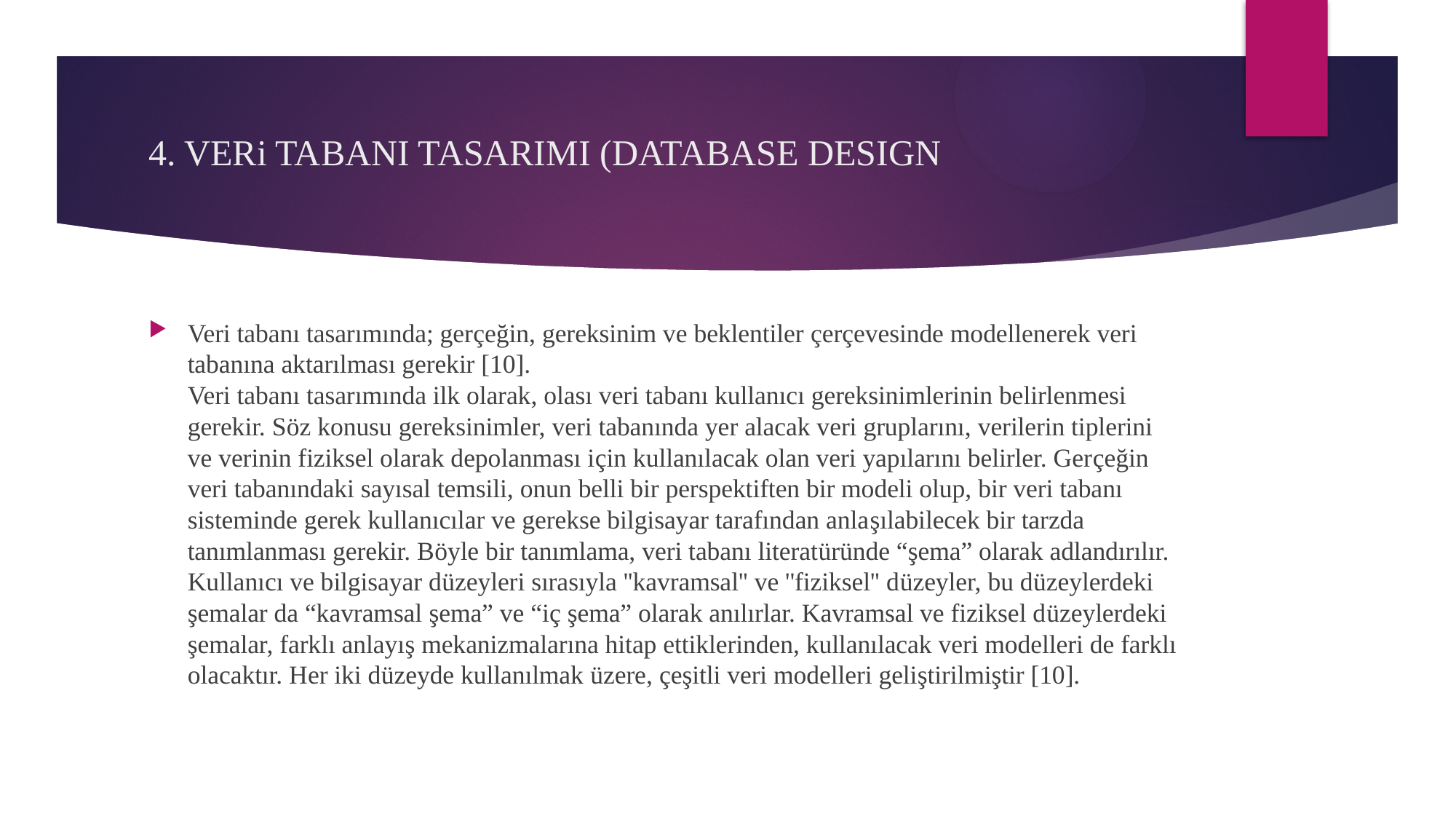

# 4. VERi TABANI TASARIMI (DATABASE DESIGN
Veri tabanı tasarımında; gerçeğin, gereksinim ve beklentiler çerçevesinde modellenerek veri tabanına aktarılması gerekir [10].
Veri tabanı tasarımında ilk olarak, olası veri tabanı kullanıcı gereksinimlerinin belirlenmesi gerekir. Söz konusu gereksinimler, veri tabanında yer alacak veri gruplarını, verilerin tiplerini ve verinin fiziksel olarak depolanması için kullanılacak olan veri yapılarını belirler. Gerçeğin veri tabanındaki sayısal temsili, onun belli bir perspektiften bir modeli olup, bir veri tabanı sisteminde gerek kullanıcılar ve gerekse bilgisayar tarafından anlaşılabilecek bir tarzda tanımlanması gerekir. Böyle bir tanımlama, veri tabanı literatüründe “şema” olarak adlandırılır. Kullanıcı ve bilgisayar düzeyleri sırasıyla ''kavramsal'' ve ''fiziksel'' düzeyler, bu düzeylerdeki şemalar da “kavramsal şema” ve “iç şema” olarak anılırlar. Kavramsal ve fiziksel düzeylerdeki şemalar, farklı anlayış mekanizmalarına hitap ettiklerinden, kullanılacak veri modelleri de farklı olacaktır. Her iki düzeyde kullanılmak üzere, çeşitli veri modelleri geliştirilmiştir [10].